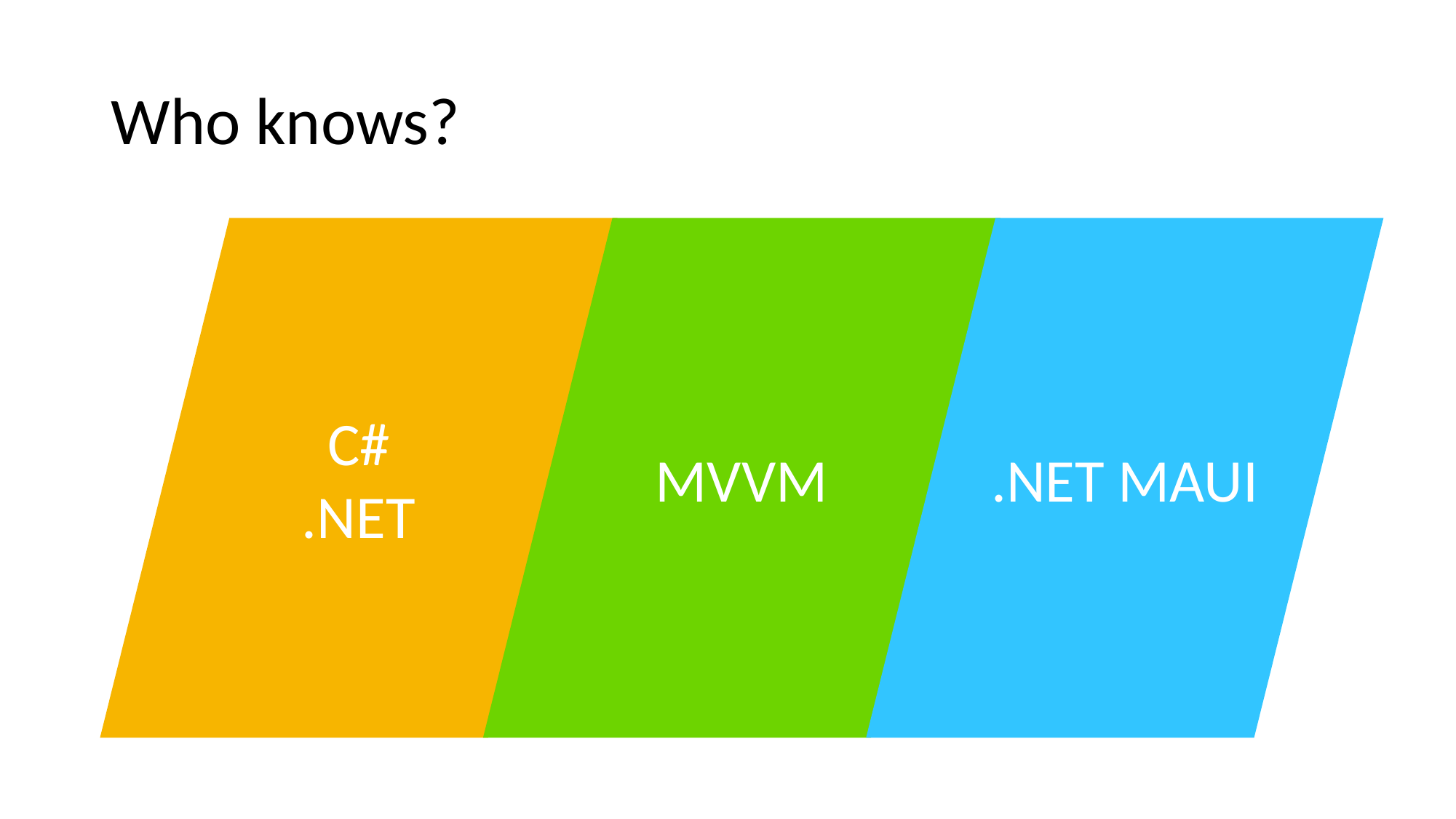

# Who knows?
MVVM
.NET MAUI
C#
.NET